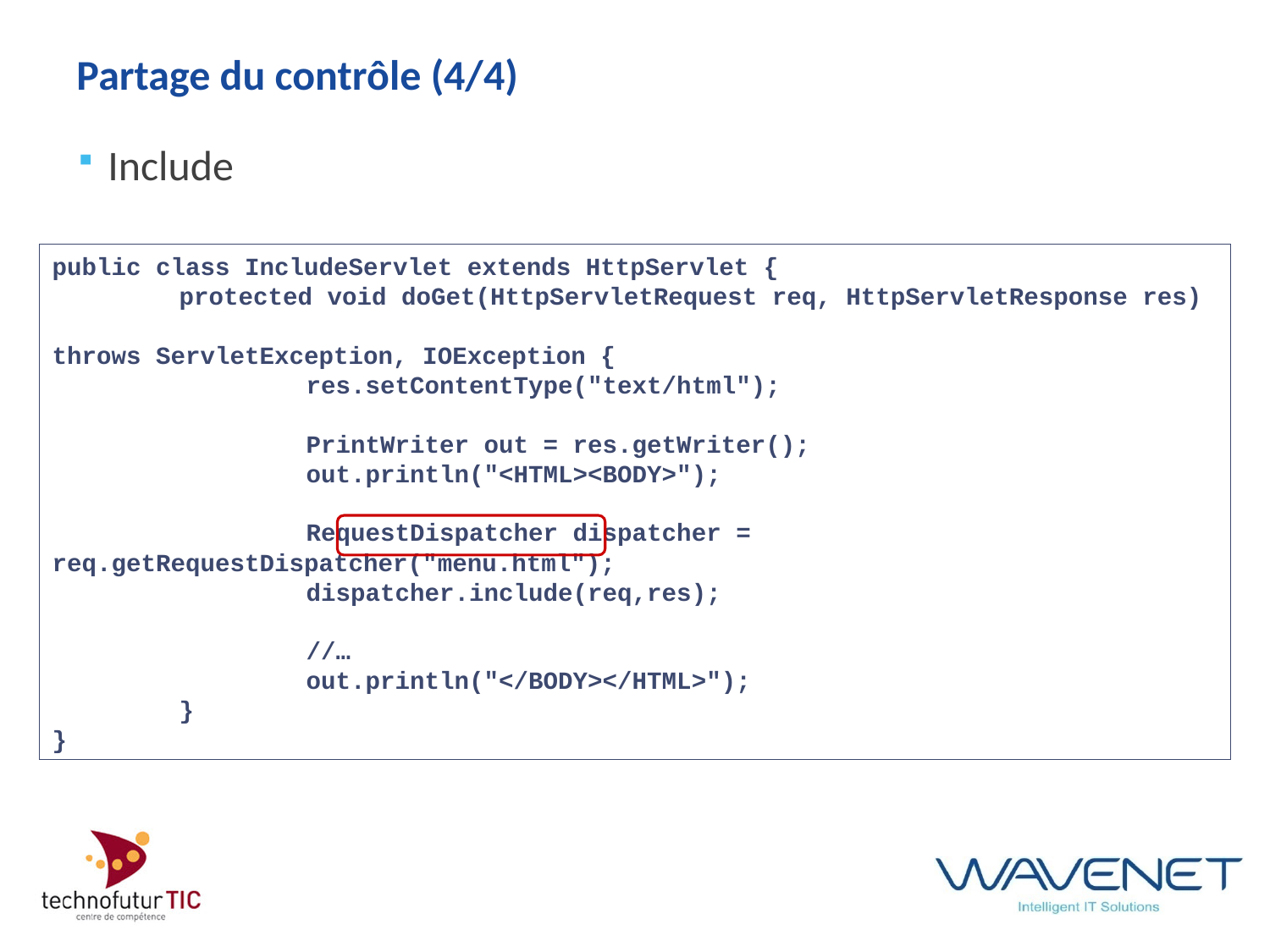

# Partage du contrôle (4/4)
Include
public class IncludeServlet extends HttpServlet {
	protected void doGet(HttpServletRequest req, HttpServletResponse res)
									throws ServletException, IOException {
		res.setContentType("text/html");

		PrintWriter out = res.getWriter();
		out.println("<HTML><BODY>");

		RequestDispatcher dispatcher = req.getRequestDispatcher("menu.html");
		dispatcher.include(req,res);

		//…
		out.println("</BODY></HTML>");
	}
}